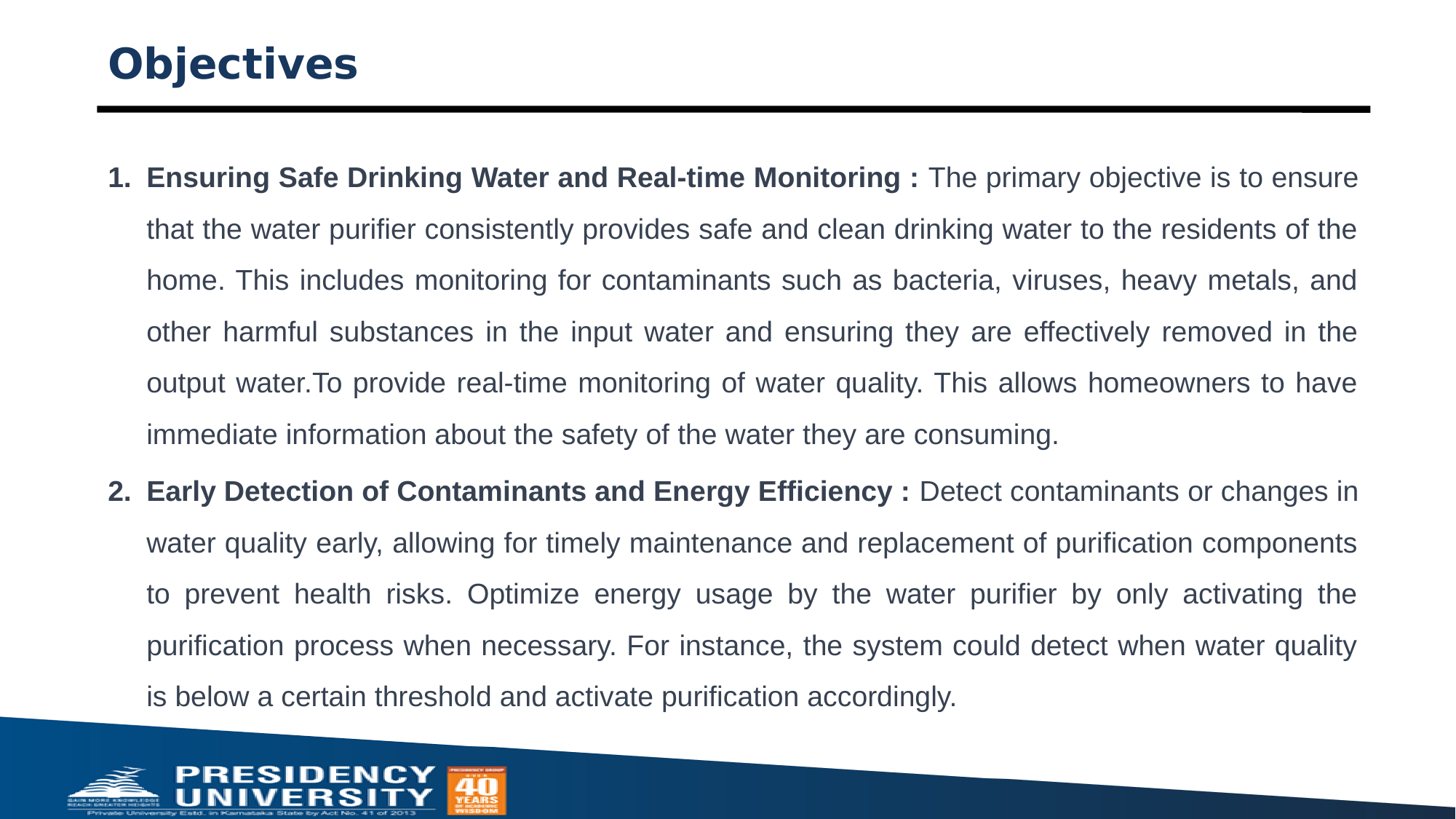

# Objectives
Ensuring Safe Drinking Water and Real-time Monitoring : The primary objective is to ensure that the water purifier consistently provides safe and clean drinking water to the residents of the home. This includes monitoring for contaminants such as bacteria, viruses, heavy metals, and other harmful substances in the input water and ensuring they are effectively removed in the output water.To provide real-time monitoring of water quality. This allows homeowners to have immediate information about the safety of the water they are consuming.
Early Detection of Contaminants and Energy Efficiency : Detect contaminants or changes in water quality early, allowing for timely maintenance and replacement of purification components to prevent health risks. Optimize energy usage by the water purifier by only activating the purification process when necessary. For instance, the system could detect when water quality is below a certain threshold and activate purification accordingly.